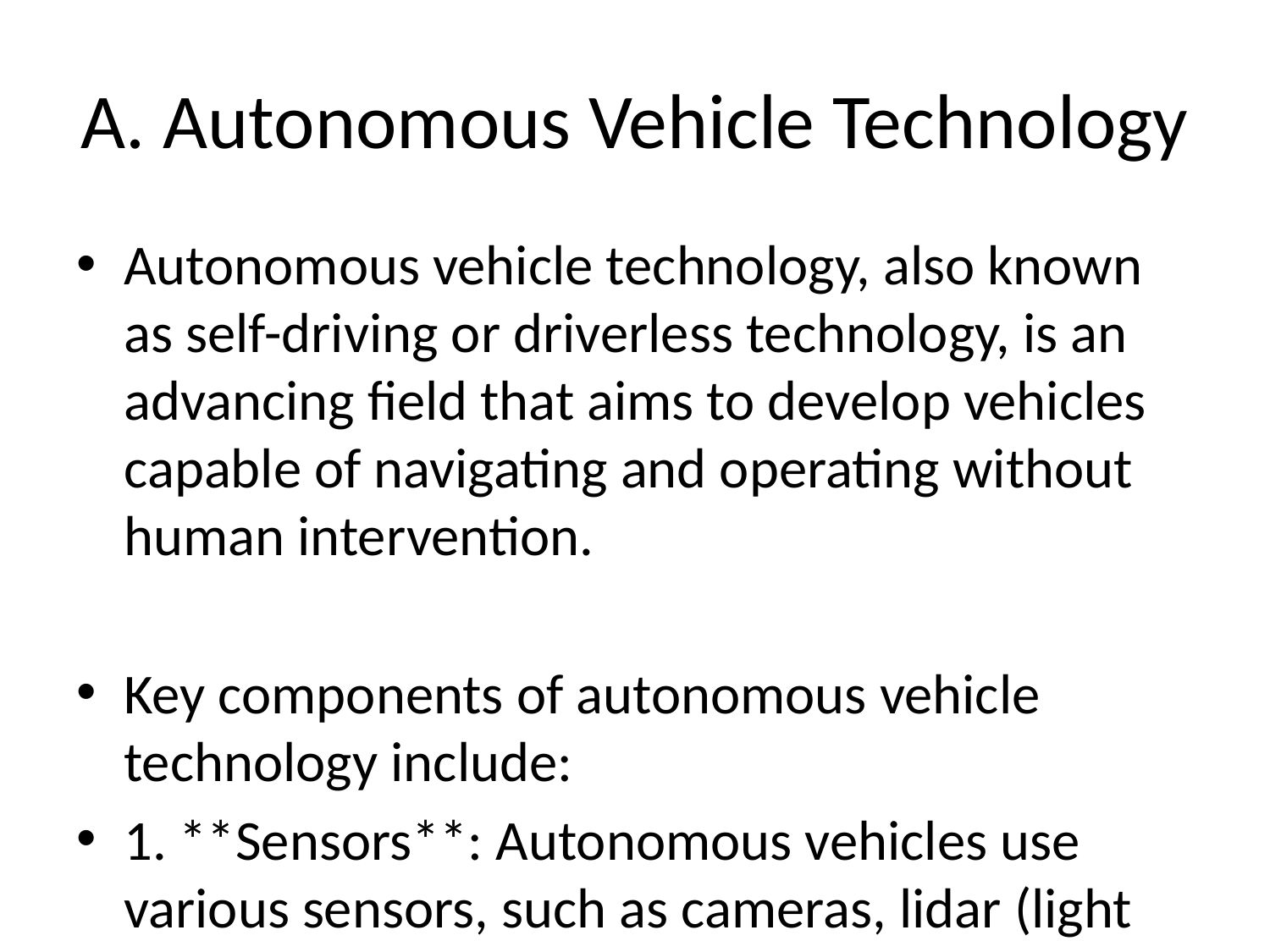

# A. Autonomous Vehicle Technology
Autonomous vehicle technology, also known as self-driving or driverless technology, is an advancing field that aims to develop vehicles capable of navigating and operating without human intervention.

Key components of autonomous vehicle technology include:
1. **Sensors**: Autonomous vehicles use various sensors, such as cameras, lidar (light detection and ranging), radar, ultrasonic sensors, and GPS to perceive and understand their surroundings.
2. **Control Systems**: These systems interpret the sensor data to make decisions on actions like accelerating, braking, and steering.
3. **Mapping and Localization**: Autonomous vehicles rely on high-definition maps and precise localization techniques to determine their exact position accurately.
4. **Artificial Intelligence (AI) and Machine Learning**: AI and machine learning algorithms enable the vehicle to learn from experience and make decisions based on the data collected from various sensors.
5. **Communication Systems**: Autonomous vehicles may communicate with other vehicles (V2V) or infrastructure (V2I) to improve safety and traffic efficiency.

Autonomous vehicles operate using different levels of automation, as defined by the Society of Automotive Engineers (SAE) International:
1. **Level 0**: No automation - the driver performs all driving tasks.
2. **Level 1**: Driver Assistance - assistance with either steering or acceleration/deceleration using systems like cruise control or lane-keeping assistance.
3. **Level 2**: Partial Automation - the vehicle can control both steering and acceleration/deceleration simultaneously, but the driver must remain engaged and monitor the environment.
4. **Level 3**: Conditional Automation - the vehicle can manage most driving tasks but still requires the driver to intervene if needed.
5. **Level 4**: High Automation - the vehicle can handle all driving tasks in specific conditions or environments without human intervention.
6. **Level 5**: Full Automation - the vehicle is fully autonomous in all conditions, and no human intervention is required.

Autonomous vehicle technology has the potential to revolutionize transportation by improving road safety, increasing mobility for people with disabilities or limited mobility, reducing traffic congestion, and enhancing the overall efficiency of transportation systems. However, challenges such as regulatory hurdles, public acceptance, cybersecurity concerns, and ethical considerations need to be addressed before autonomous vehicles become mainstream.